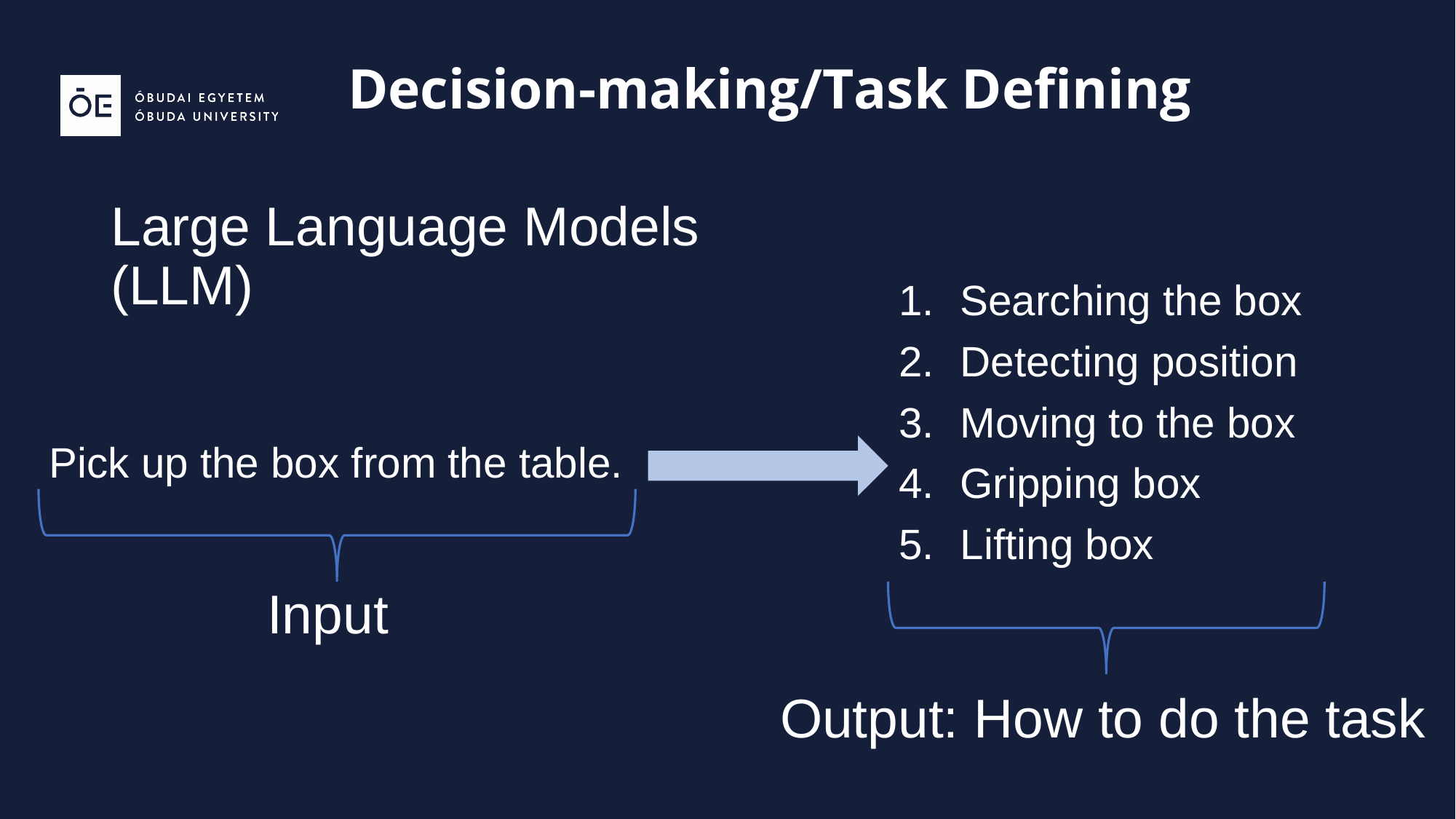

# Decision-making/Task Defining
Large Language Models (LLM)

Searching the box
Detecting position
Moving to the box
Gripping box
Lifting box

Pick up the box from the table.
Input
Output: How to do the task